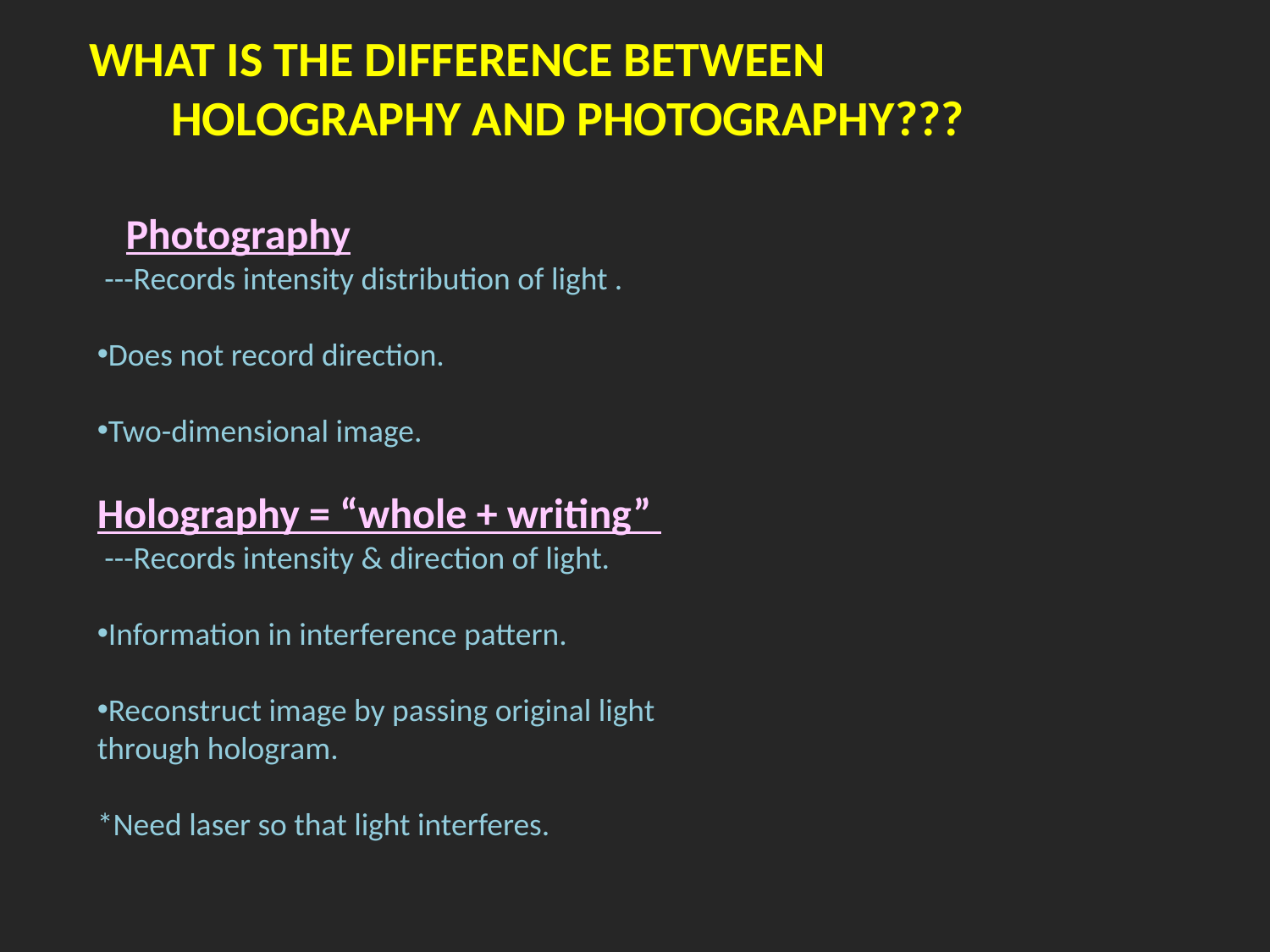

WHAT IS THE DIFFERENCE BETWEEN                   	HOLOGRAPHY AND PHOTOGRAPHY???
   Photography
 ---Records intensity distribution of light .

Does not record direction.

Two-dimensional image.

Holography = “whole + writing”
 ---Records intensity & direction of light.

Information in interference pattern.

Reconstruct image by passing original light
through hologram.

*Need laser so that light interferes.